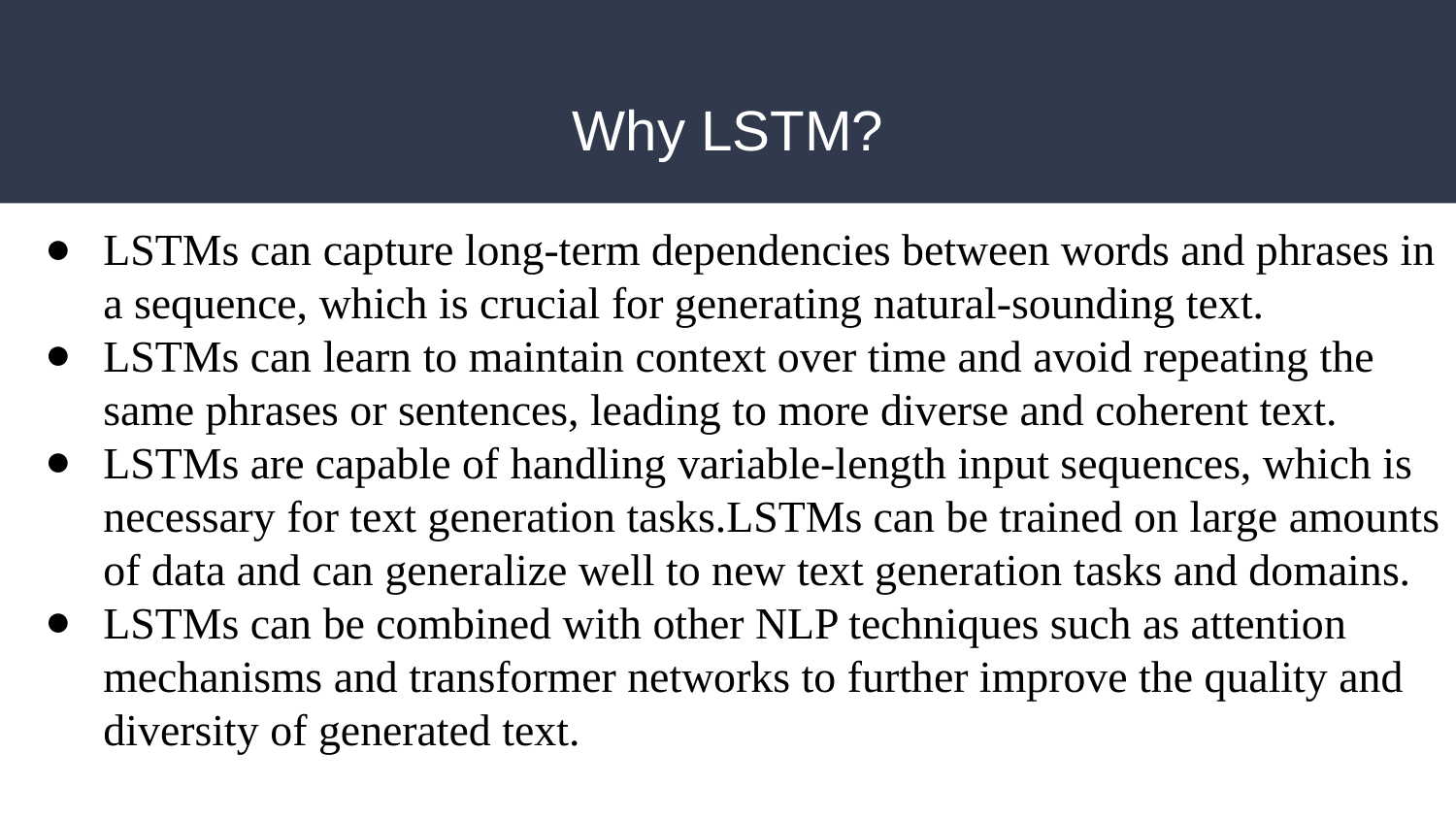

# Why LSTM?
LSTMs can capture long-term dependencies between words and phrases in a sequence, which is crucial for generating natural-sounding text.
LSTMs can learn to maintain context over time and avoid repeating the same phrases or sentences, leading to more diverse and coherent text.
LSTMs are capable of handling variable-length input sequences, which is necessary for text generation tasks.LSTMs can be trained on large amounts of data and can generalize well to new text generation tasks and domains.
LSTMs can be combined with other NLP techniques such as attention mechanisms and transformer networks to further improve the quality and diversity of generated text.